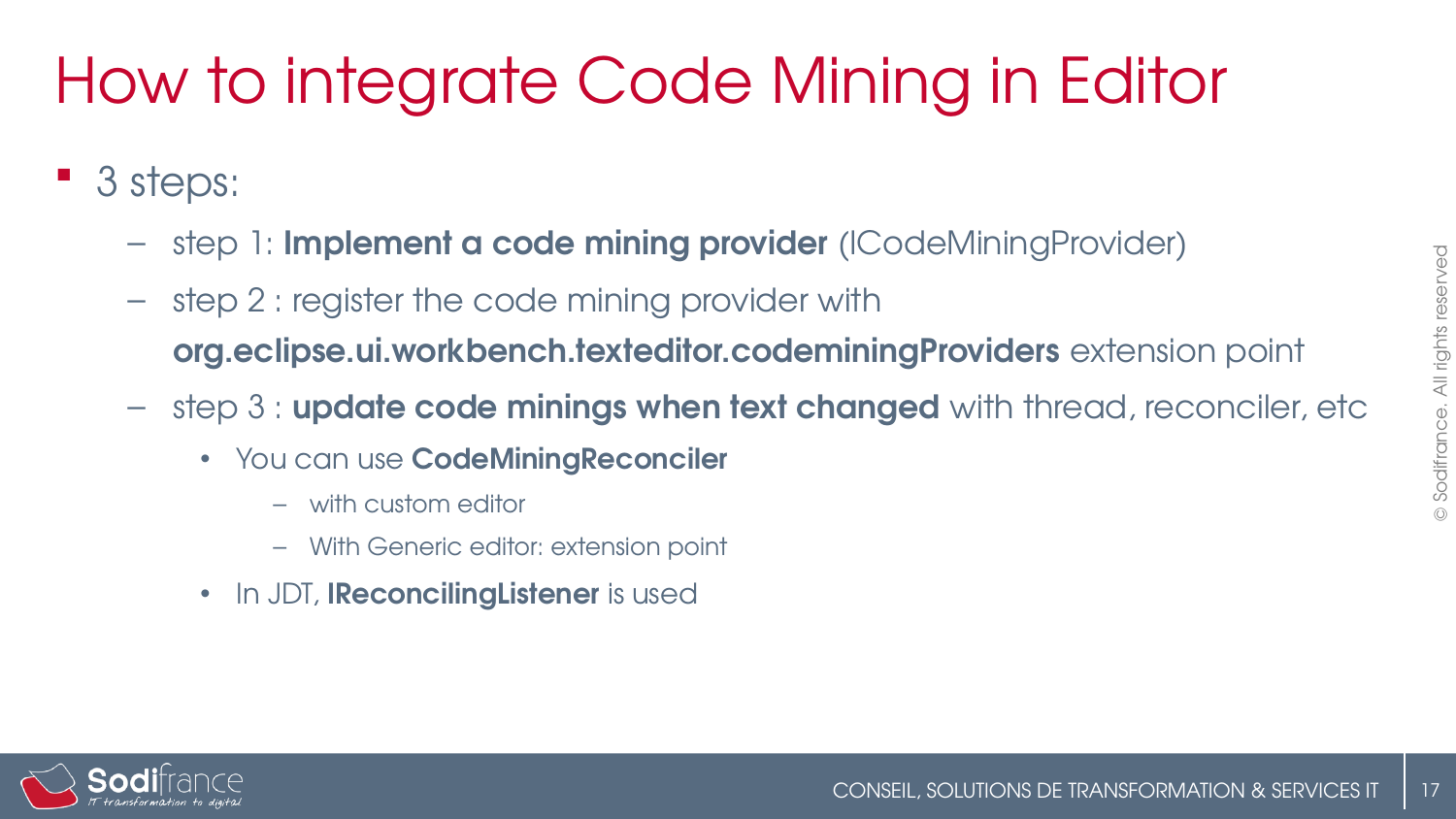

# How to integrate Code Mining in Editor
3 steps:
step 1: Implement a code mining provider (ICodeMiningProvider)
step 2 : register the code mining provider with org.eclipse.ui.workbench.texteditor.codeminingProviders extension point
step 3 : update code minings when text changed with thread, reconciler, etc
You can use CodeMiningReconciler
with custom editor
With Generic editor: extension point
In JDT, IReconcilingListener is used